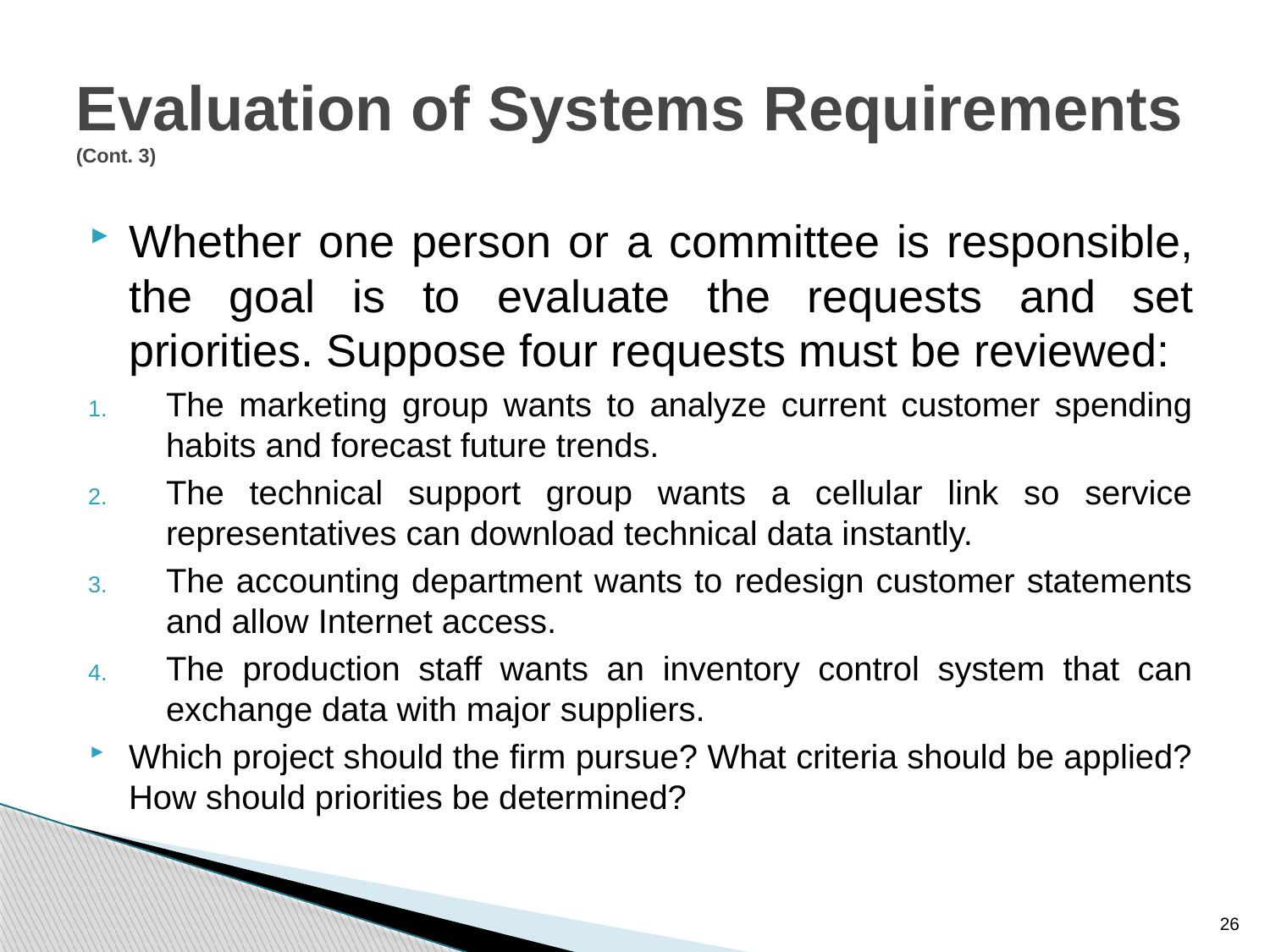

# Evaluation of Systems Requirements (Cont. 3)
Whether one person or a committee is responsible, the goal is to evaluate the requests and set priorities. Suppose four requests must be reviewed:
The marketing group wants to analyze current customer spending habits and forecast future trends.
The technical support group wants a cellular link so service representatives can download technical data instantly.
The accounting department wants to redesign customer statements and allow Internet access.
The production staff wants an inventory control system that can exchange data with major suppliers.
Which project should the firm pursue? What criteria should be applied? How should priorities be determined?

26